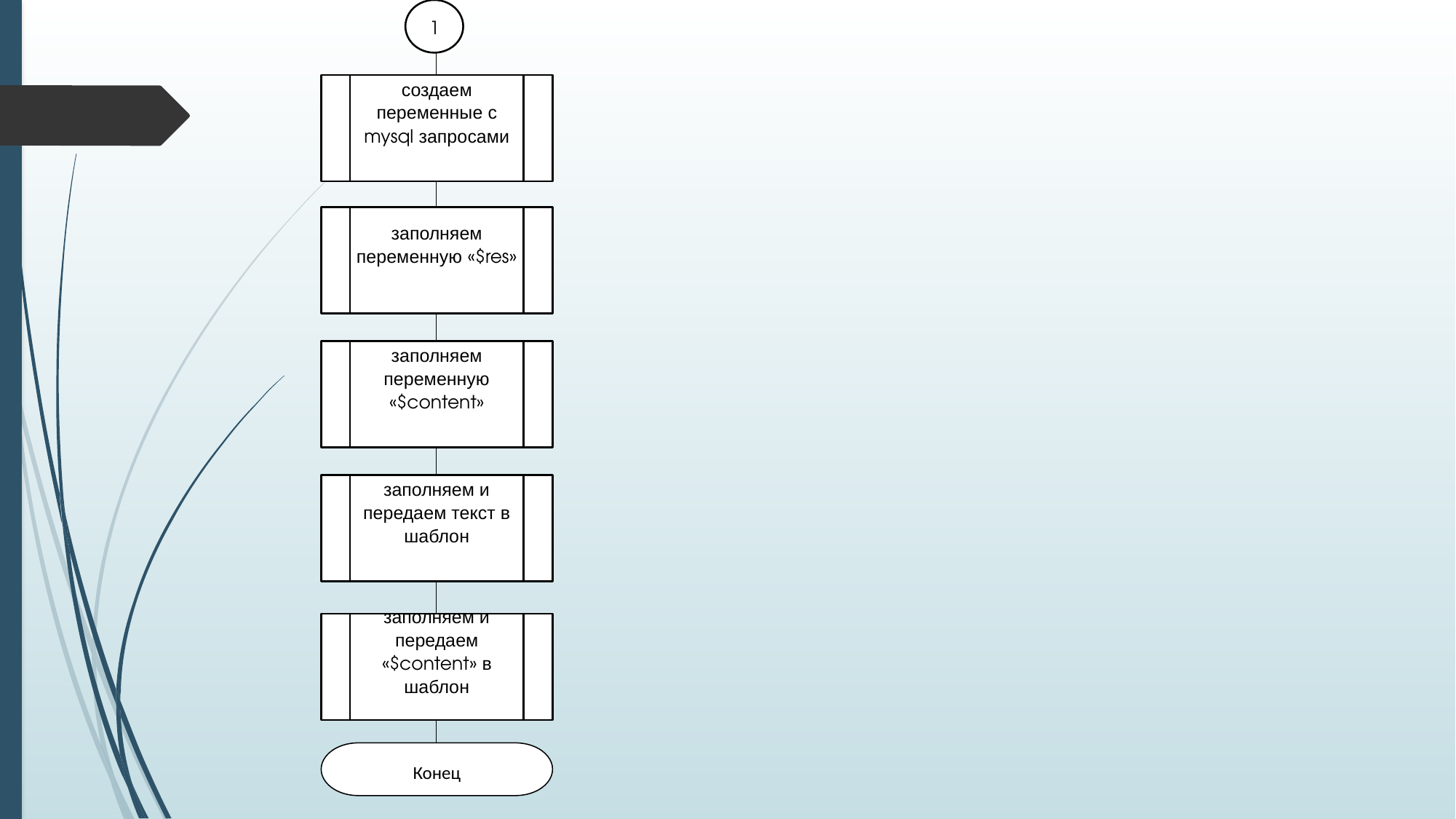

1
создаем переменные с mysql запросами

заполняем переменную «$res»

заполняем переменную «$content»

заполняем и передаем текст в шаблон

заполняем и передаем «$content» в шаблон

Конец